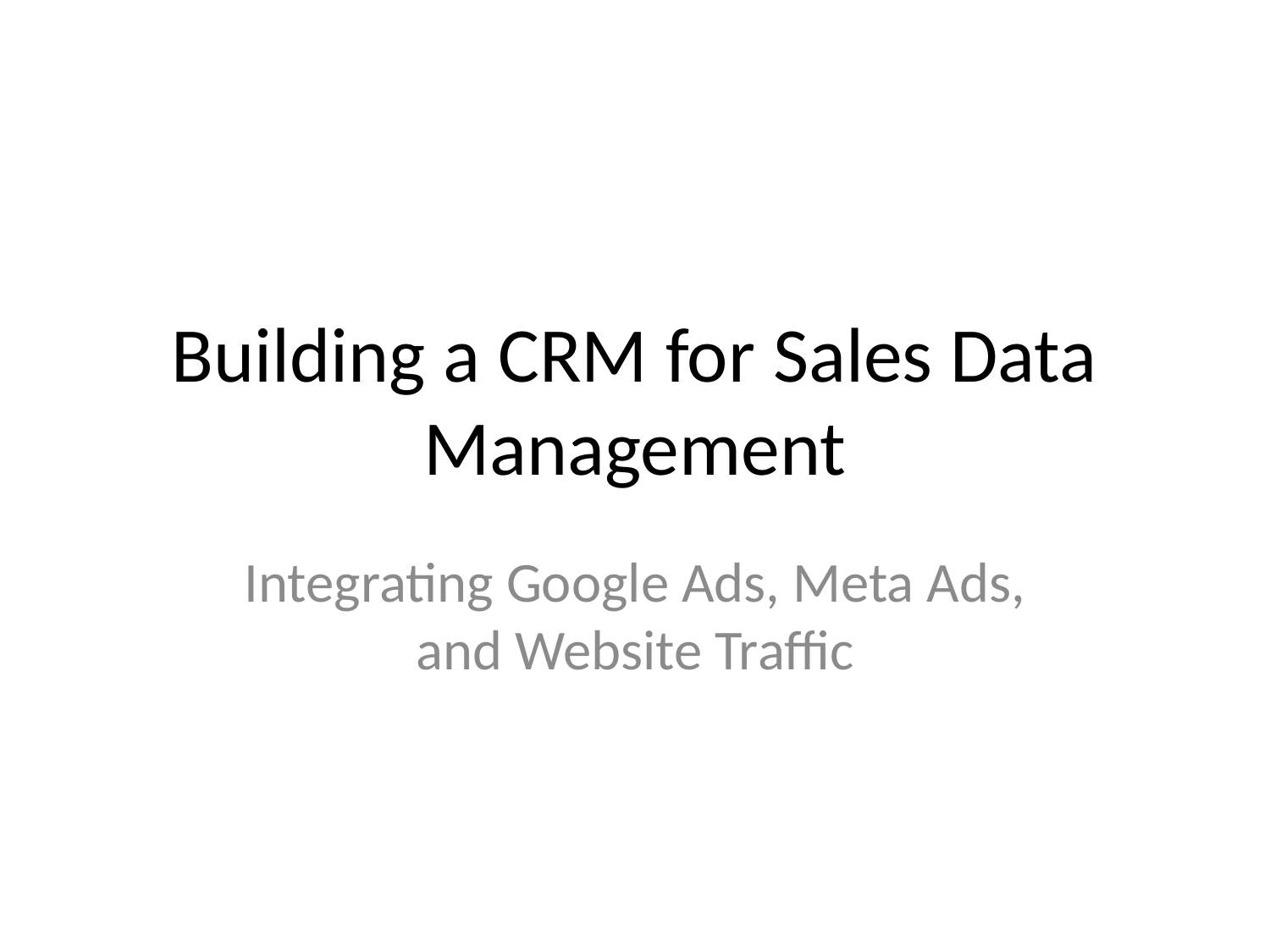

# Building a CRM for Sales Data Management
Integrating Google Ads, Meta Ads, and Website Traffic